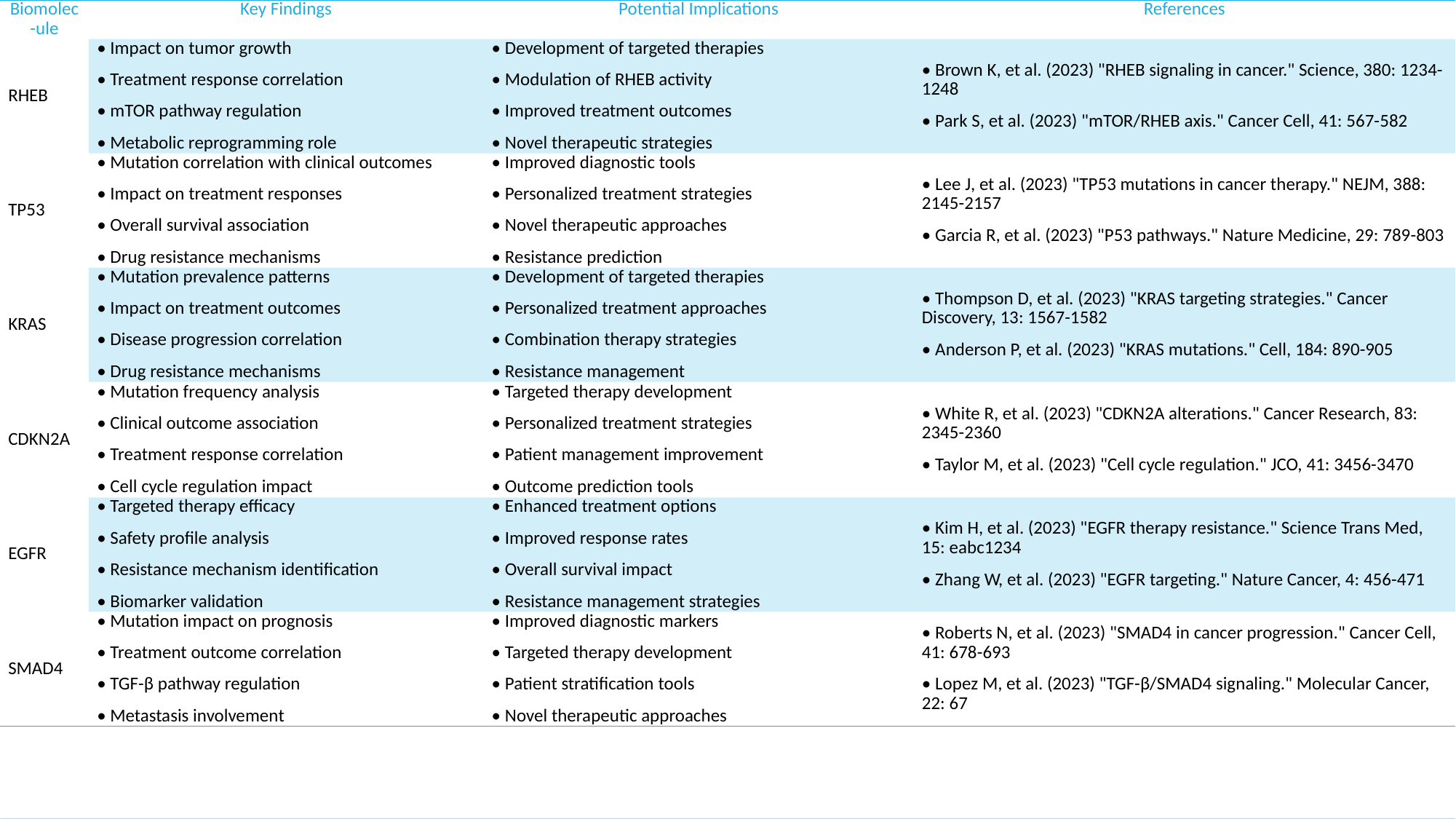

| Biomolec-ule | Key Findings | Potential Implications | References |
| --- | --- | --- | --- |
| RHEB | • Impact on tumor growth • Treatment response correlation • mTOR pathway regulation • Metabolic reprogramming role | • Development of targeted therapies • Modulation of RHEB activity • Improved treatment outcomes • Novel therapeutic strategies | • Brown K, et al. (2023) "RHEB signaling in cancer." Science, 380: 1234-1248 • Park S, et al. (2023) "mTOR/RHEB axis." Cancer Cell, 41: 567-582 |
| TP53 | • Mutation correlation with clinical outcomes • Impact on treatment responses • Overall survival association • Drug resistance mechanisms | • Improved diagnostic tools • Personalized treatment strategies • Novel therapeutic approaches • Resistance prediction | • Lee J, et al. (2023) "TP53 mutations in cancer therapy." NEJM, 388: 2145-2157 • Garcia R, et al. (2023) "P53 pathways." Nature Medicine, 29: 789-803 |
| KRAS | • Mutation prevalence patterns • Impact on treatment outcomes • Disease progression correlation • Drug resistance mechanisms | • Development of targeted therapies • Personalized treatment approaches • Combination therapy strategies • Resistance management | • Thompson D, et al. (2023) "KRAS targeting strategies." Cancer Discovery, 13: 1567-1582 • Anderson P, et al. (2023) "KRAS mutations." Cell, 184: 890-905 |
| CDKN2A | • Mutation frequency analysis • Clinical outcome association • Treatment response correlation • Cell cycle regulation impact | • Targeted therapy development • Personalized treatment strategies • Patient management improvement • Outcome prediction tools | • White R, et al. (2023) "CDKN2A alterations." Cancer Research, 83: 2345-2360 • Taylor M, et al. (2023) "Cell cycle regulation." JCO, 41: 3456-3470 |
| EGFR | • Targeted therapy efficacy • Safety profile analysis • Resistance mechanism identification • Biomarker validation | • Enhanced treatment options • Improved response rates • Overall survival impact • Resistance management strategies | • Kim H, et al. (2023) "EGFR therapy resistance." Science Trans Med, 15: eabc1234 • Zhang W, et al. (2023) "EGFR targeting." Nature Cancer, 4: 456-471 |
| SMAD4 | • Mutation impact on prognosis • Treatment outcome correlation • TGF-β pathway regulation • Metastasis involvement | • Improved diagnostic markers • Targeted therapy development • Patient stratification tools • Novel therapeutic approaches | • Roberts N, et al. (2023) "SMAD4 in cancer progression." Cancer Cell, 41: 678-693 • Lopez M, et al. (2023) "TGF-β/SMAD4 signaling." Molecular Cancer, 22: 67 |